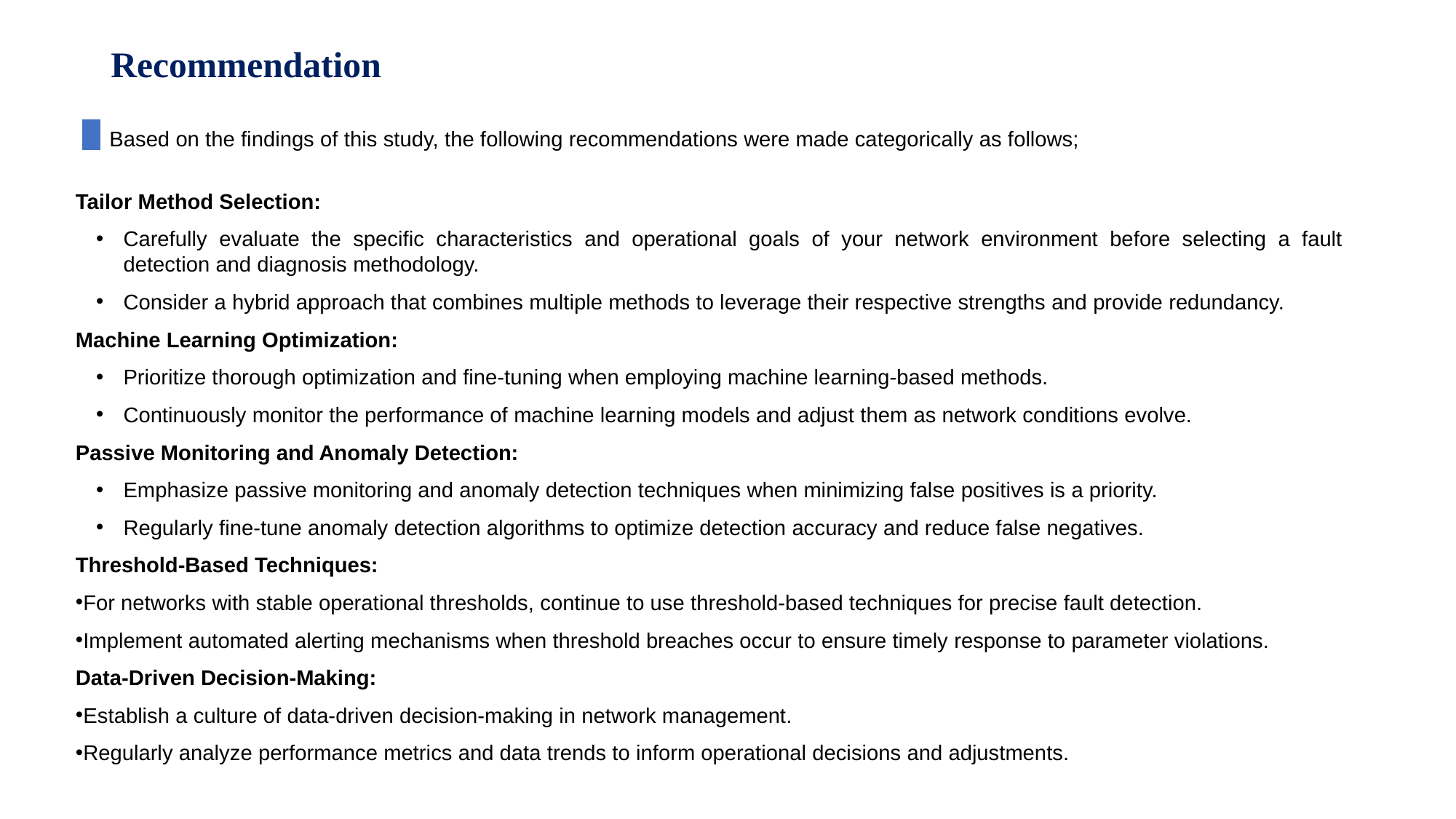

# Recommendation
Based on the findings of this study, the following recommendations were made categorically as follows;

Tailor Method Selection:
Carefully evaluate the specific characteristics and operational goals of your network environment before selecting a fault detection and diagnosis methodology.
Consider a hybrid approach that combines multiple methods to leverage their respective strengths and provide redundancy.
Machine Learning Optimization:
Prioritize thorough optimization and fine-tuning when employing machine learning-based methods.
Continuously monitor the performance of machine learning models and adjust them as network conditions evolve.
Passive Monitoring and Anomaly Detection:
Emphasize passive monitoring and anomaly detection techniques when minimizing false positives is a priority.
Regularly fine-tune anomaly detection algorithms to optimize detection accuracy and reduce false negatives.
Threshold-Based Techniques:
For networks with stable operational thresholds, continue to use threshold-based techniques for precise fault detection.
Implement automated alerting mechanisms when threshold breaches occur to ensure timely response to parameter violations.
Data-Driven Decision-Making:
Establish a culture of data-driven decision-making in network management.
Regularly analyze performance metrics and data trends to inform operational decisions and adjustments.